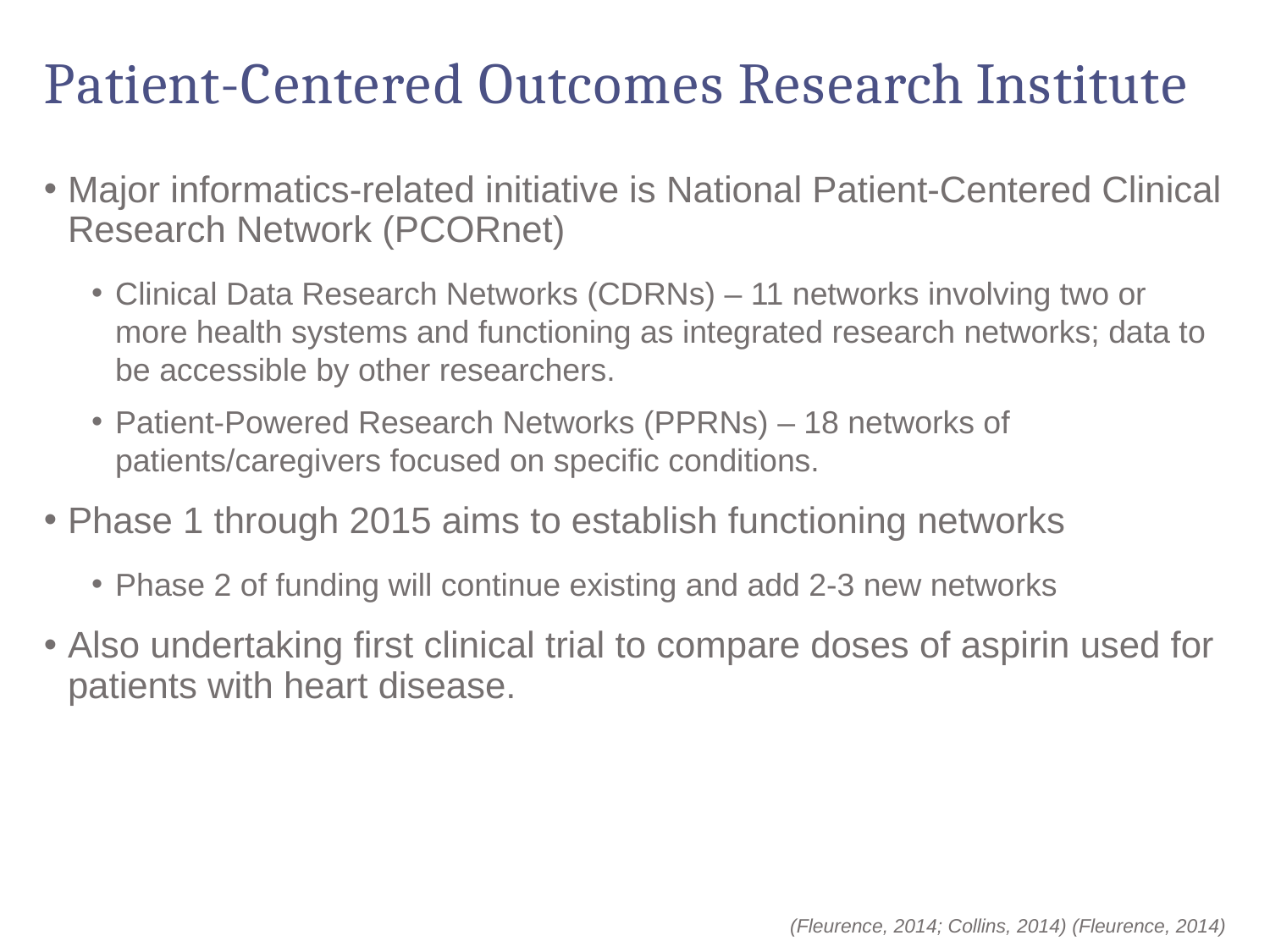

# Patient-Centered Outcomes Research Institute
Major informatics-related initiative is National Patient-Centered Clinical Research Network (PCORnet)
Clinical Data Research Networks (CDRNs) – 11 networks involving two or more health systems and functioning as integrated research networks; data to be accessible by other researchers.
Patient-Powered Research Networks (PPRNs) – 18 networks of patients/caregivers focused on specific conditions.
Phase 1 through 2015 aims to establish functioning networks
Phase 2 of funding will continue existing and add 2-3 new networks
Also undertaking first clinical trial to compare doses of aspirin used for patients with heart disease.
(Fleurence, 2014; Collins, 2014) (Fleurence, 2014)